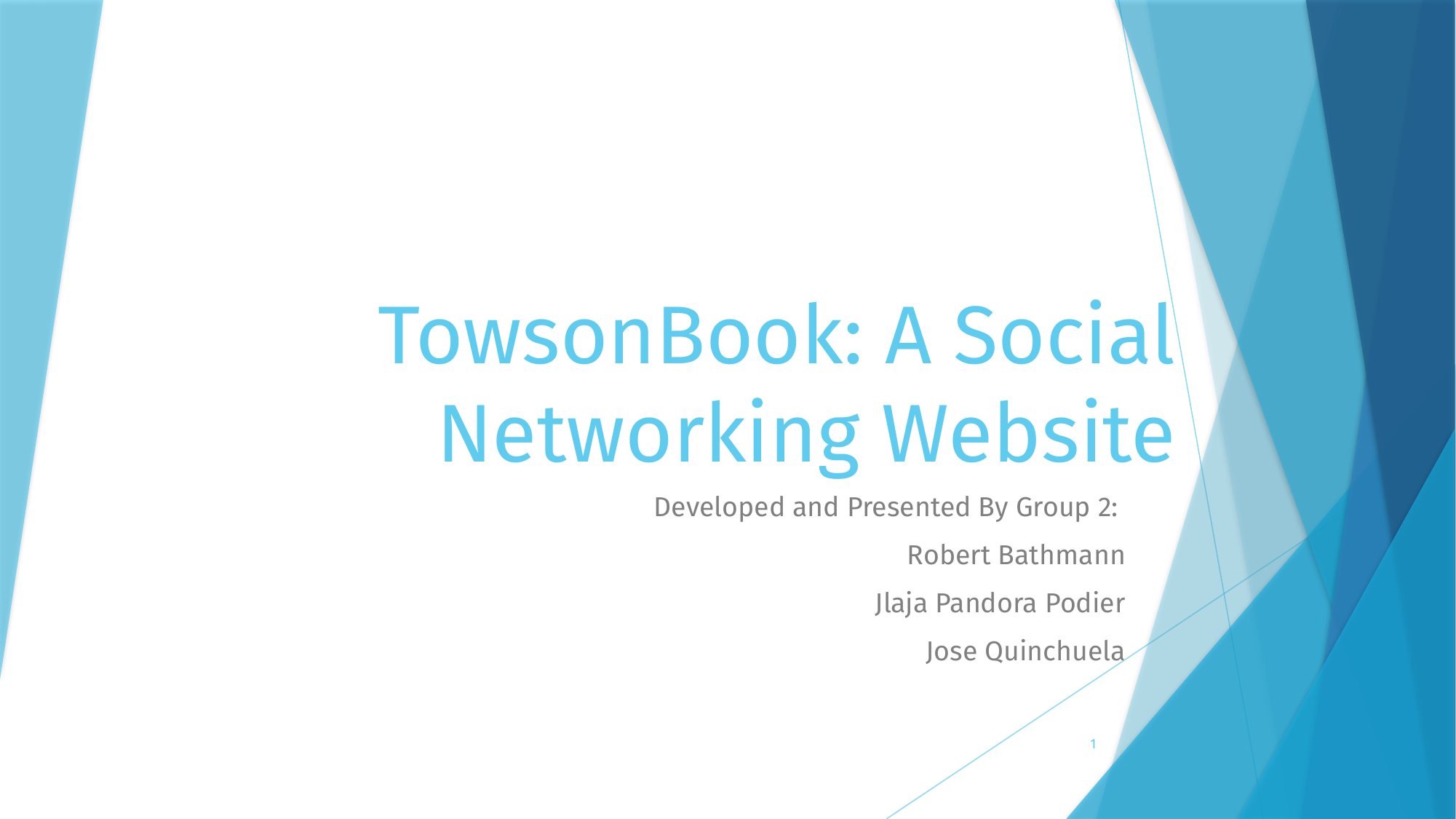

# TowsonBook: A Social Networking Website
Developed and Presented By Group 2:
Robert Bathmann
Jlaja Pandora Podier
Jose Quinchuela

1